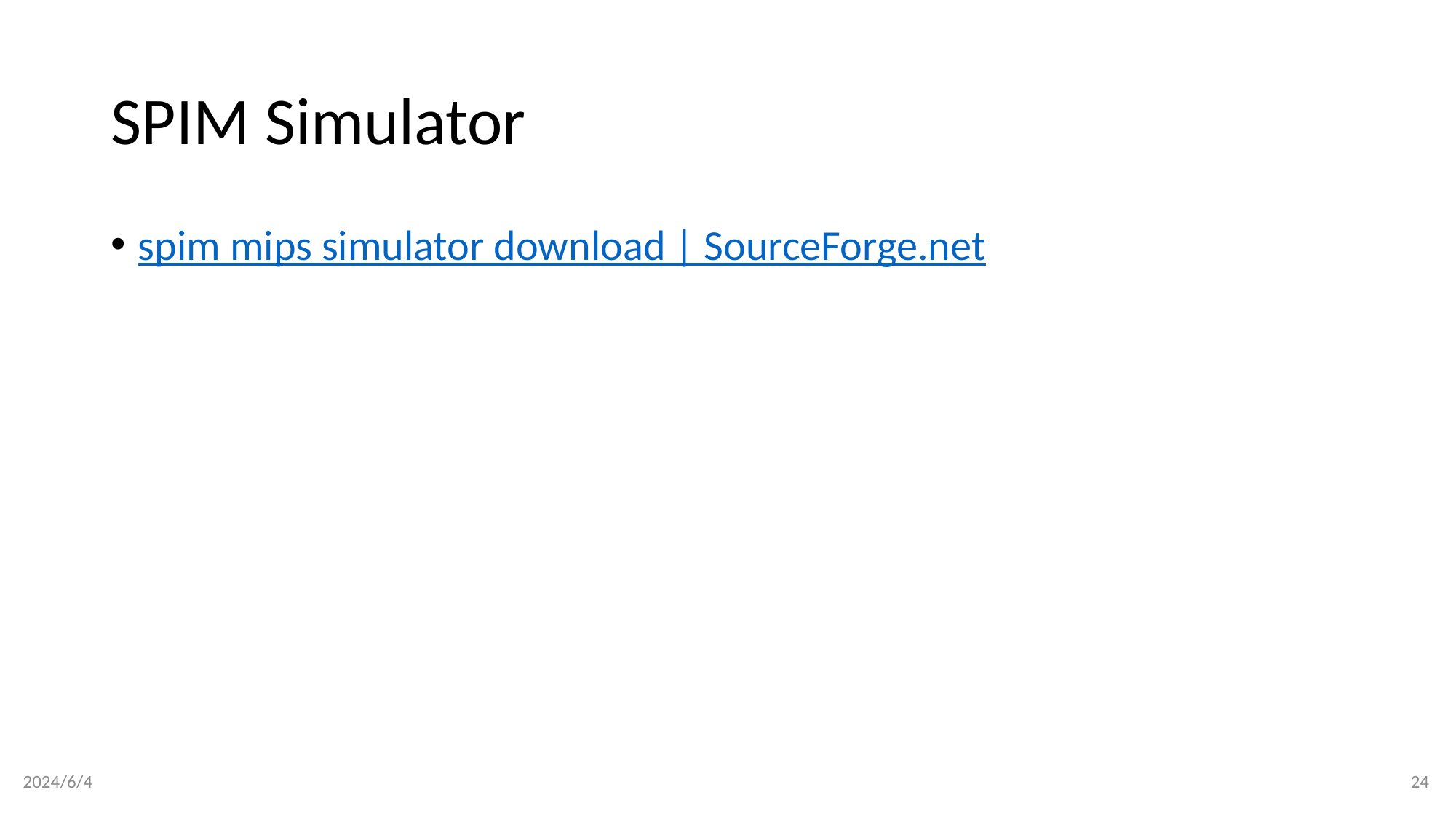

# SPIM Simulator
spim mips simulator download | SourceForge.net
2024/6/4
24